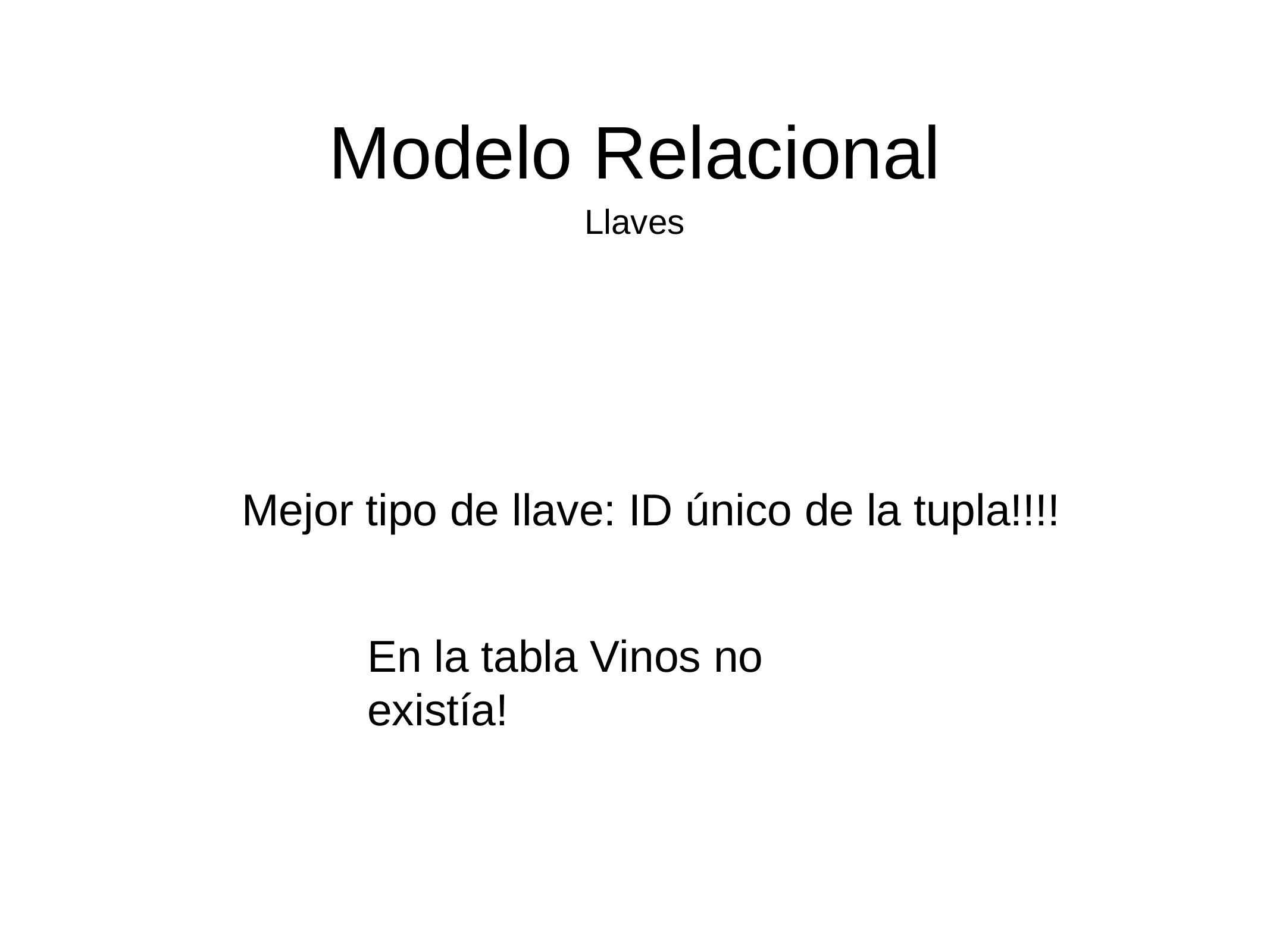

Modelo Relacional
Llaves
Mejor tipo de llave: ID único de la tupla!!!!
En la tabla Vinos no existía!